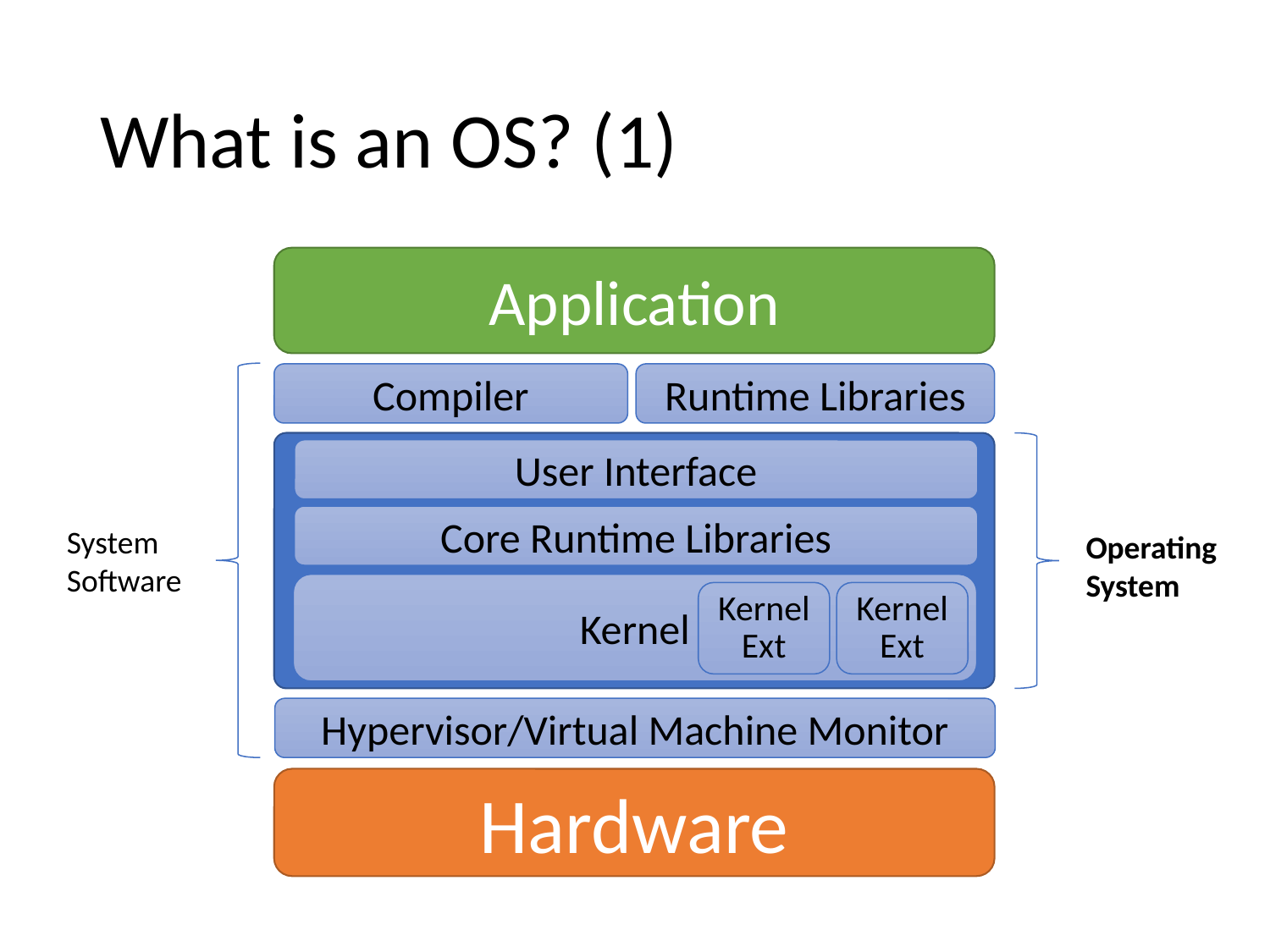

# What is an OS? (1)
Application

Compiler
Runtime Libraries

User Interface
Core Runtime Libraries
System Software
Operating System
Kernel
Kernel Ext
Kernel Ext
Hypervisor/Virtual Machine Monitor
Hardware